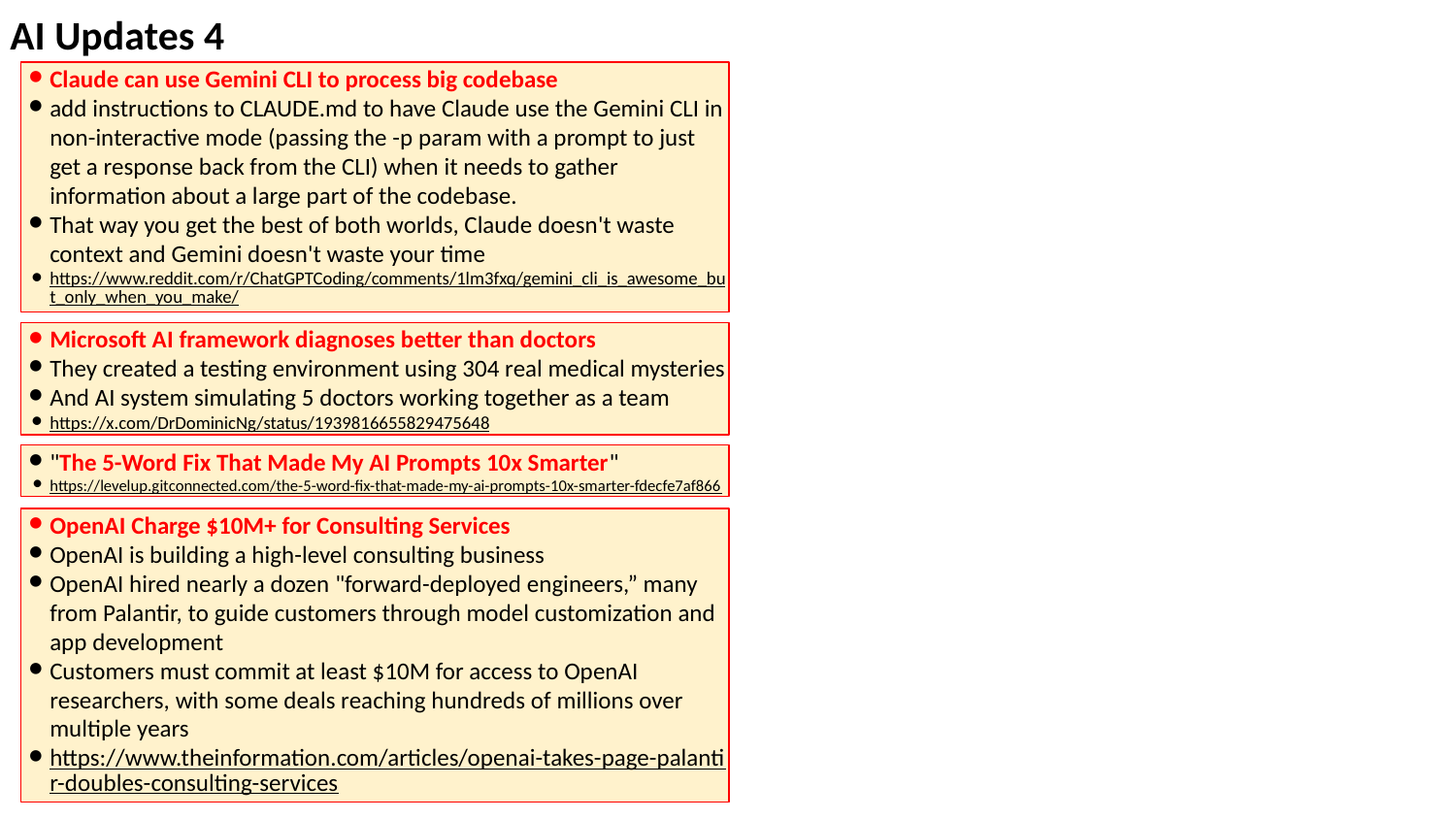

AI Updates 4
Claude can use Gemini CLI to process big codebase
add instructions to CLAUDE.md to have Claude use the Gemini CLI in non-interactive mode (passing the -p param with a prompt to just get a response back from the CLI) when it needs to gather information about a large part of the codebase.
That way you get the best of both worlds, Claude doesn't waste context and Gemini doesn't waste your time
https://www.reddit.com/r/ChatGPTCoding/comments/1lm3fxq/gemini_cli_is_awesome_but_only_when_you_make/
Microsoft AI framework diagnoses better than doctors
They created a testing environment using 304 real medical mysteries
And AI system simulating 5 doctors working together as a team
https://x.com/DrDominicNg/status/1939816655829475648
"The 5-Word Fix That Made My AI Prompts 10x Smarter"
https://levelup.gitconnected.com/the-5-word-fix-that-made-my-ai-prompts-10x-smarter-fdecfe7af866
OpenAI Charge $10M+ for Consulting Services
OpenAI is building a high-level consulting business
OpenAI hired nearly a dozen "forward-deployed engineers,” many from Palantir, to guide customers through model customization and app development
Customers must commit at least $10M for access to OpenAI researchers, with some deals reaching hundreds of millions over multiple years
https://www.theinformation.com/articles/openai-takes-page-palantir-doubles-consulting-services